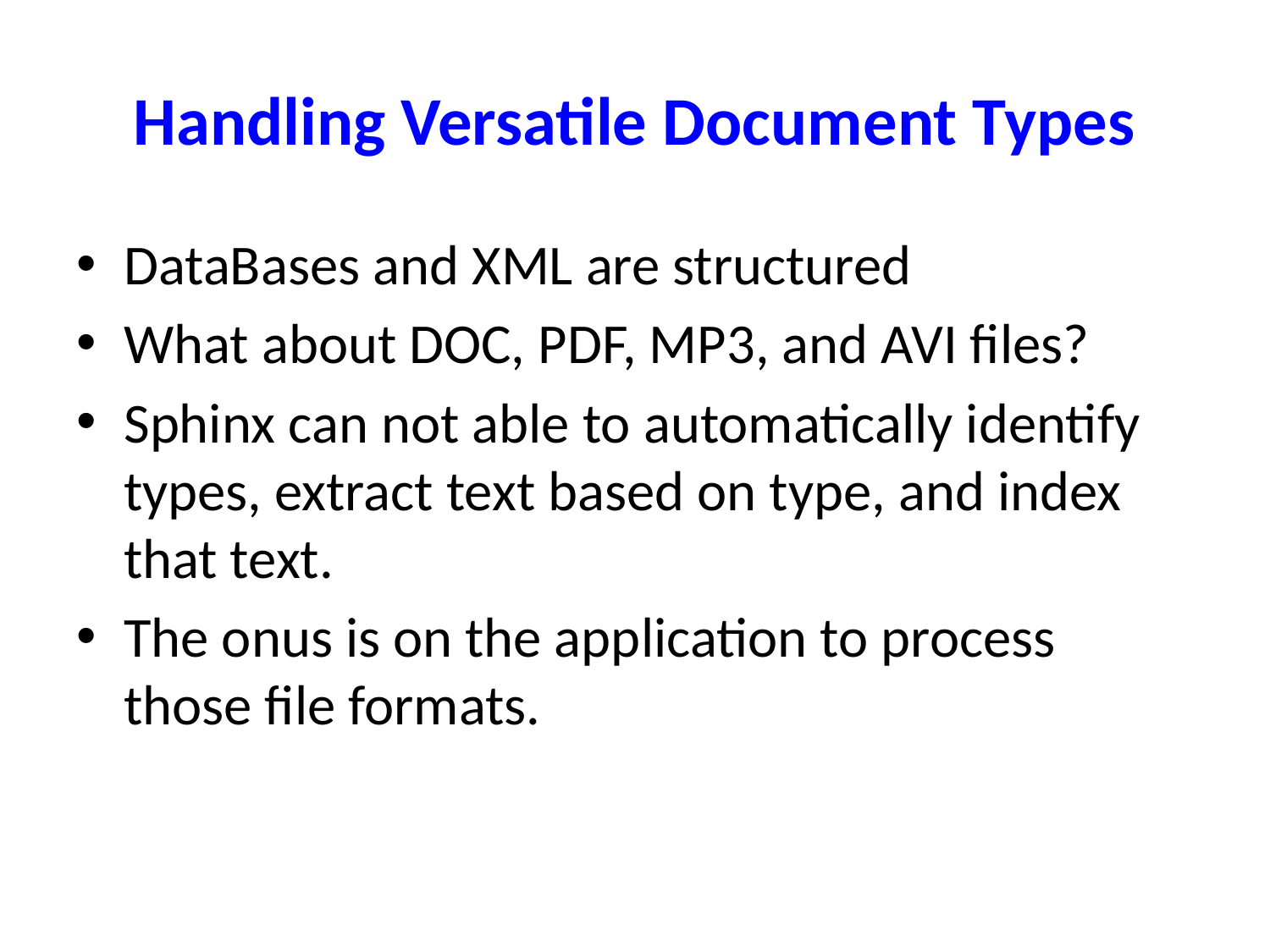

# Handling Versatile Document Types
DataBases and XML are structured
What about DOC, PDF, MP3, and AVI files?
Sphinx can not able to automatically identify types, extract text based on type, and index that text.
The onus is on the application to process those file formats.